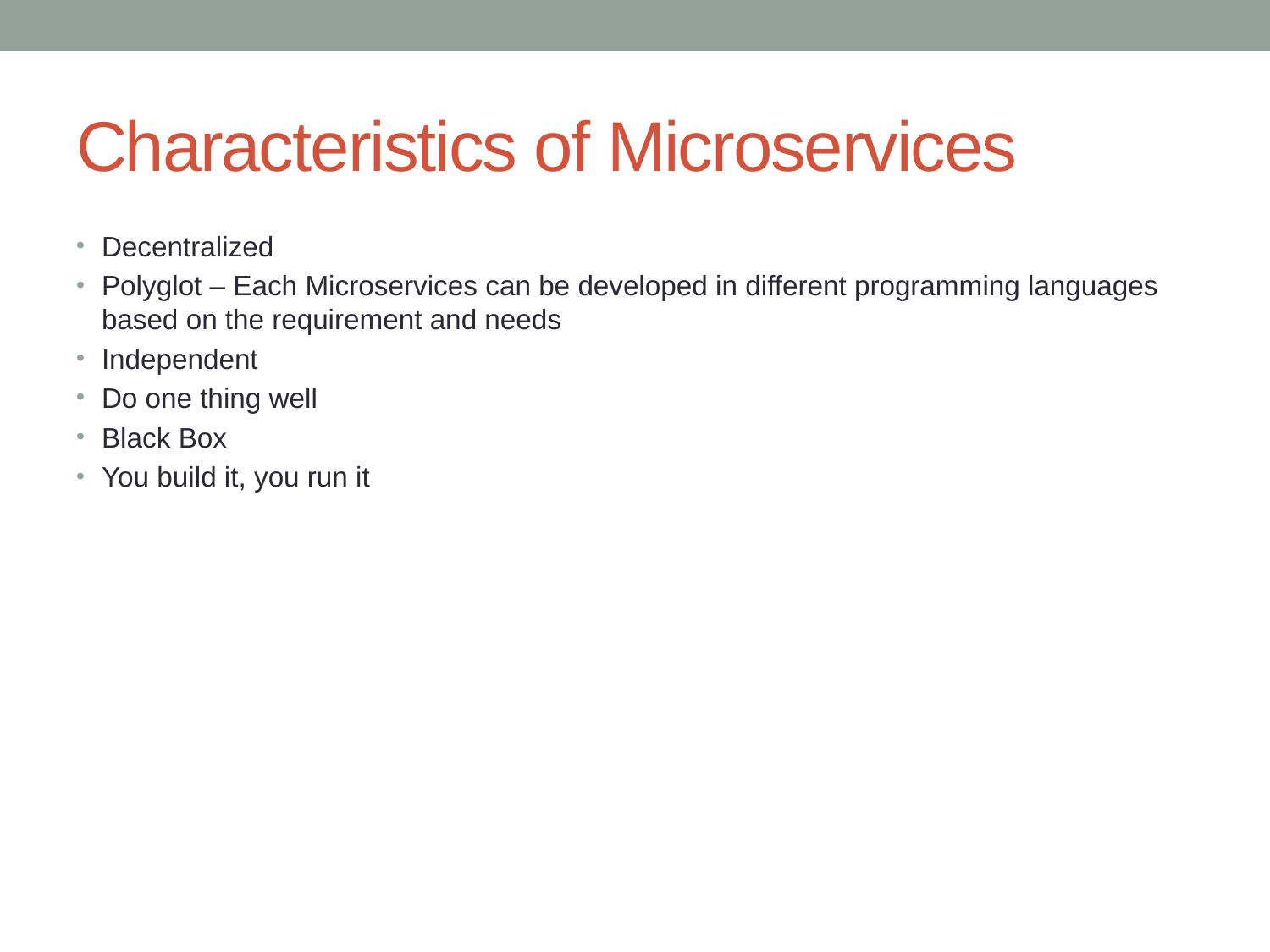

# Characteristics of Microservices
Decentralized
Polyglot – Each Microservices can be developed in different programming languages based on the requirement and needs
Independent
Do one thing well
Black Box
You build it, you run it